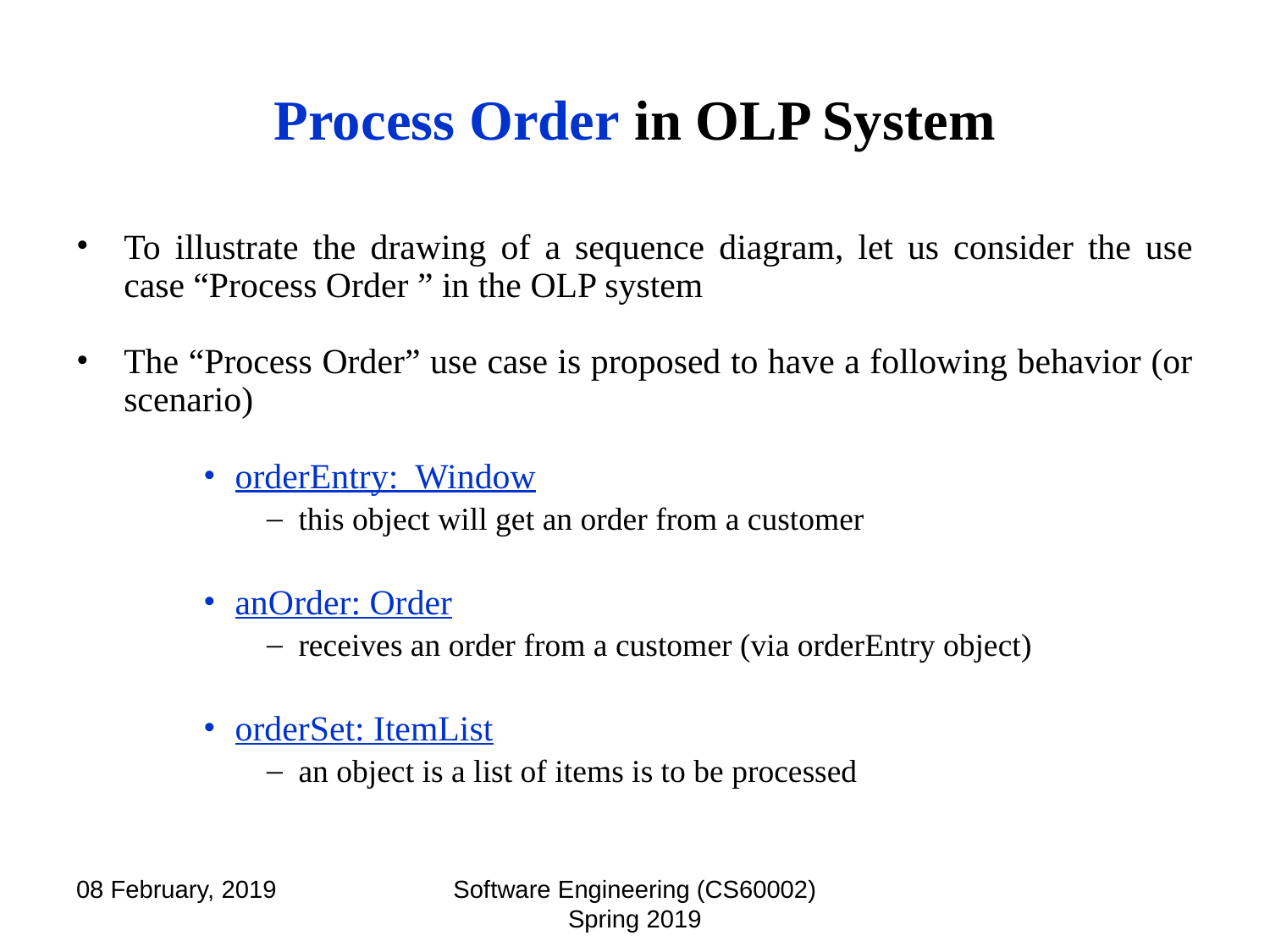

# Process Order in OLP System
To illustrate the drawing of a sequence diagram, let us consider the use case “Process Order ” in the OLP system

The “Process Order” use case is proposed to have a following behavior (or scenario)

orderEntry:  Window
this object will get an order from a customer

anOrder: Order
receives an order from a customer (via orderEntry object)

orderSet: ItemList
an object is a list of items is to be processed
08 February, 2019
Software Engineering (CS60002) Spring 2019